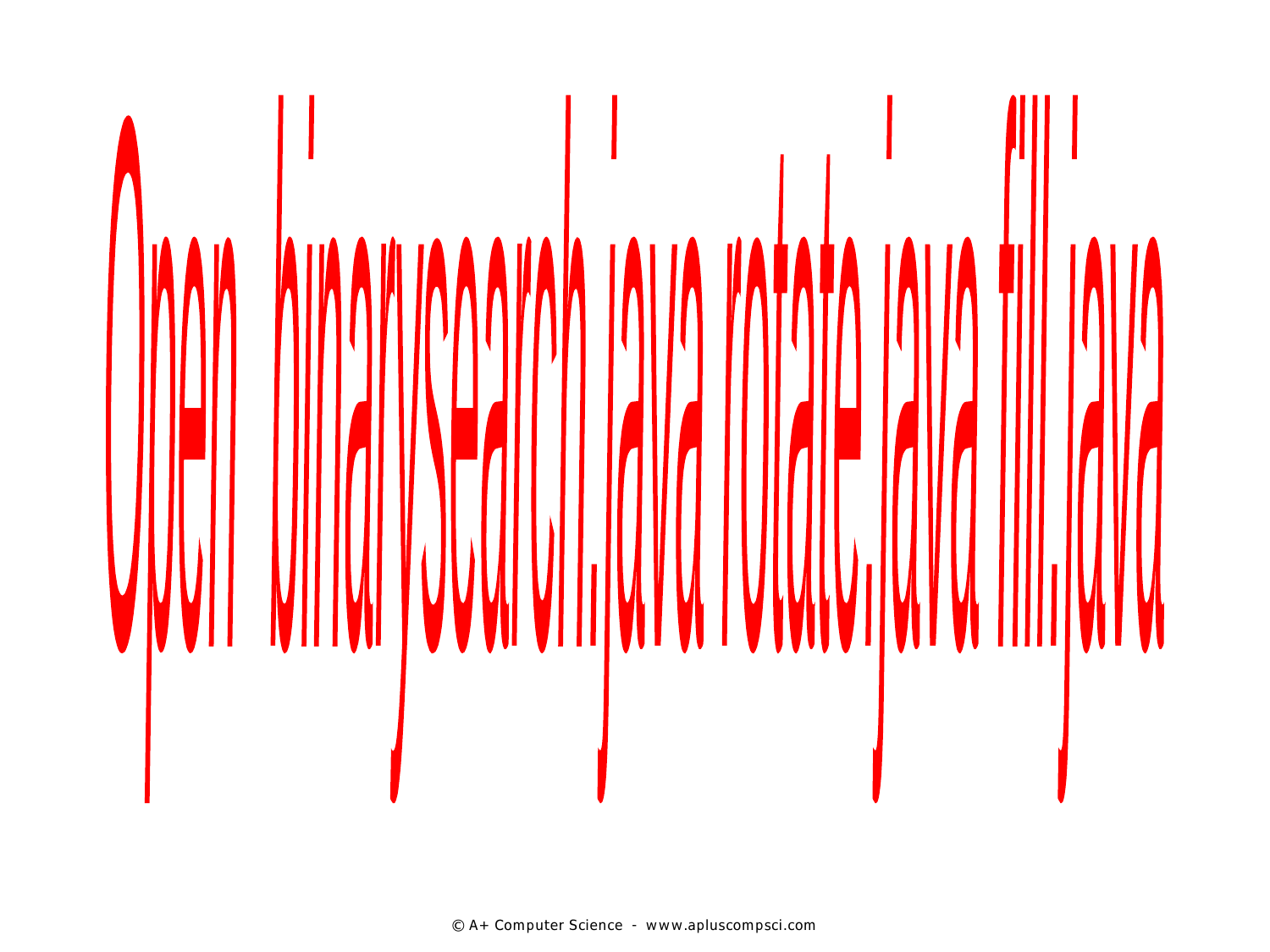

Open  binarysearch.java rotate.java fill.java

© A+ Computer Science  -  www.apluscompsci.com